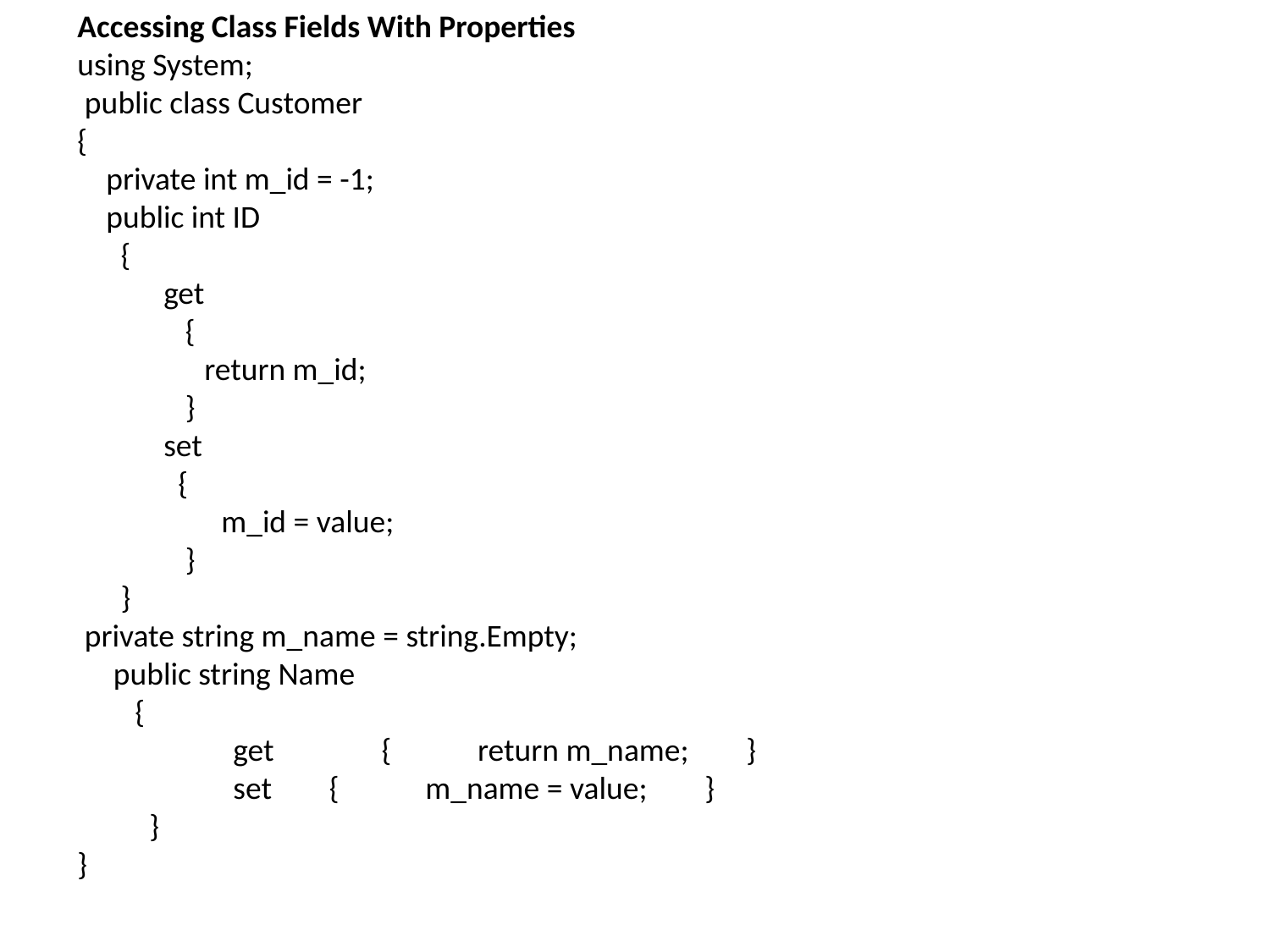

Accessing Class Fields With Properties
using System;
 public class Customer
{
    private int m_id = -1;
    public int ID
      {
            get
               {
 	return m_id;
               }
            set
              {
                    m_id = value;
               }
      }
 private string m_name = string.Empty;
     public string Name
        {
	    get 	       {            return m_name;        }
	    set        {            m_name = value;        }
          }
}